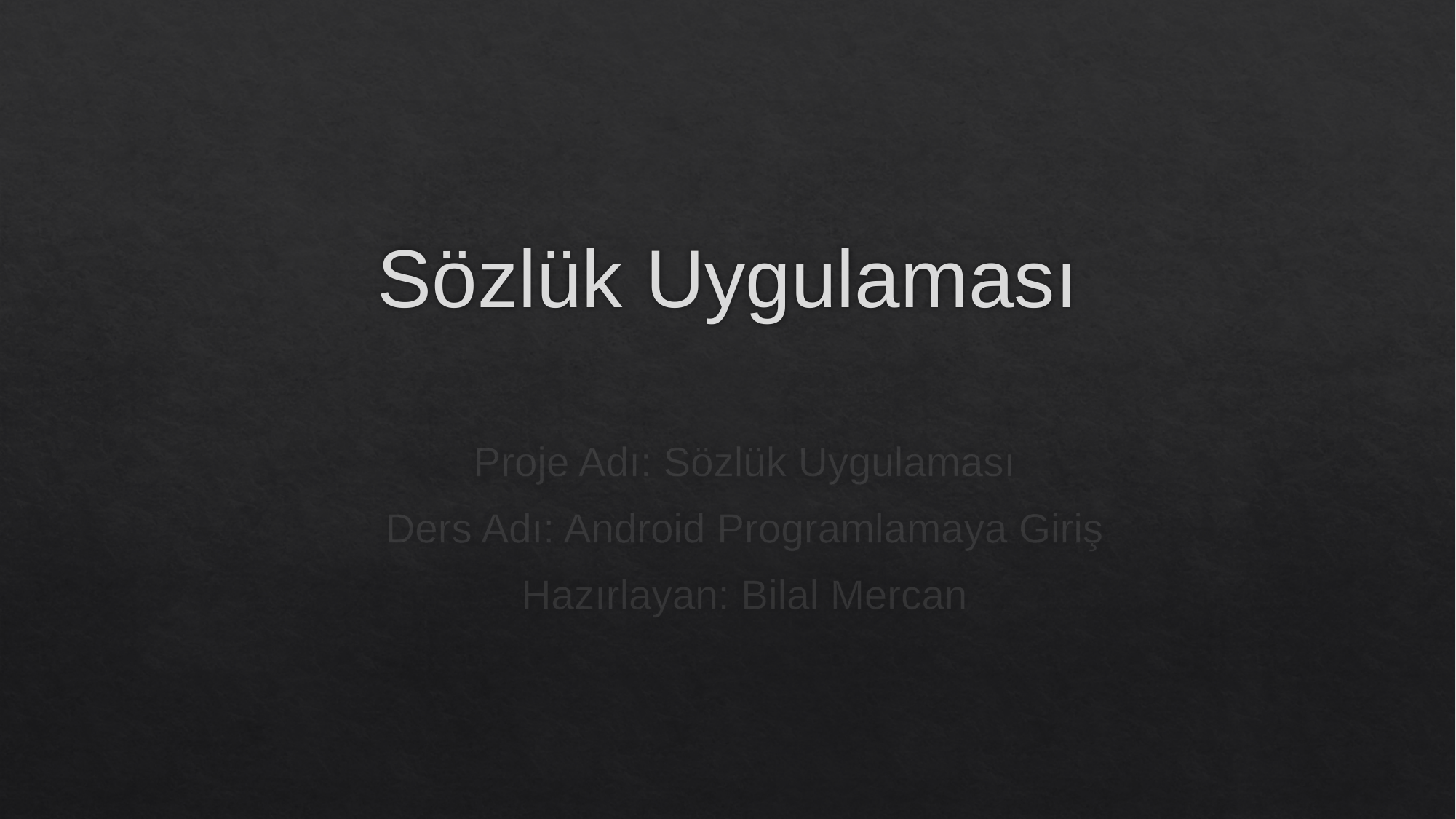

# Sözlük Uygulaması
Proje Adı: Sözlük Uygulaması
Ders Adı: Android Programlamaya Giriş
Hazırlayan: Bilal Mercan